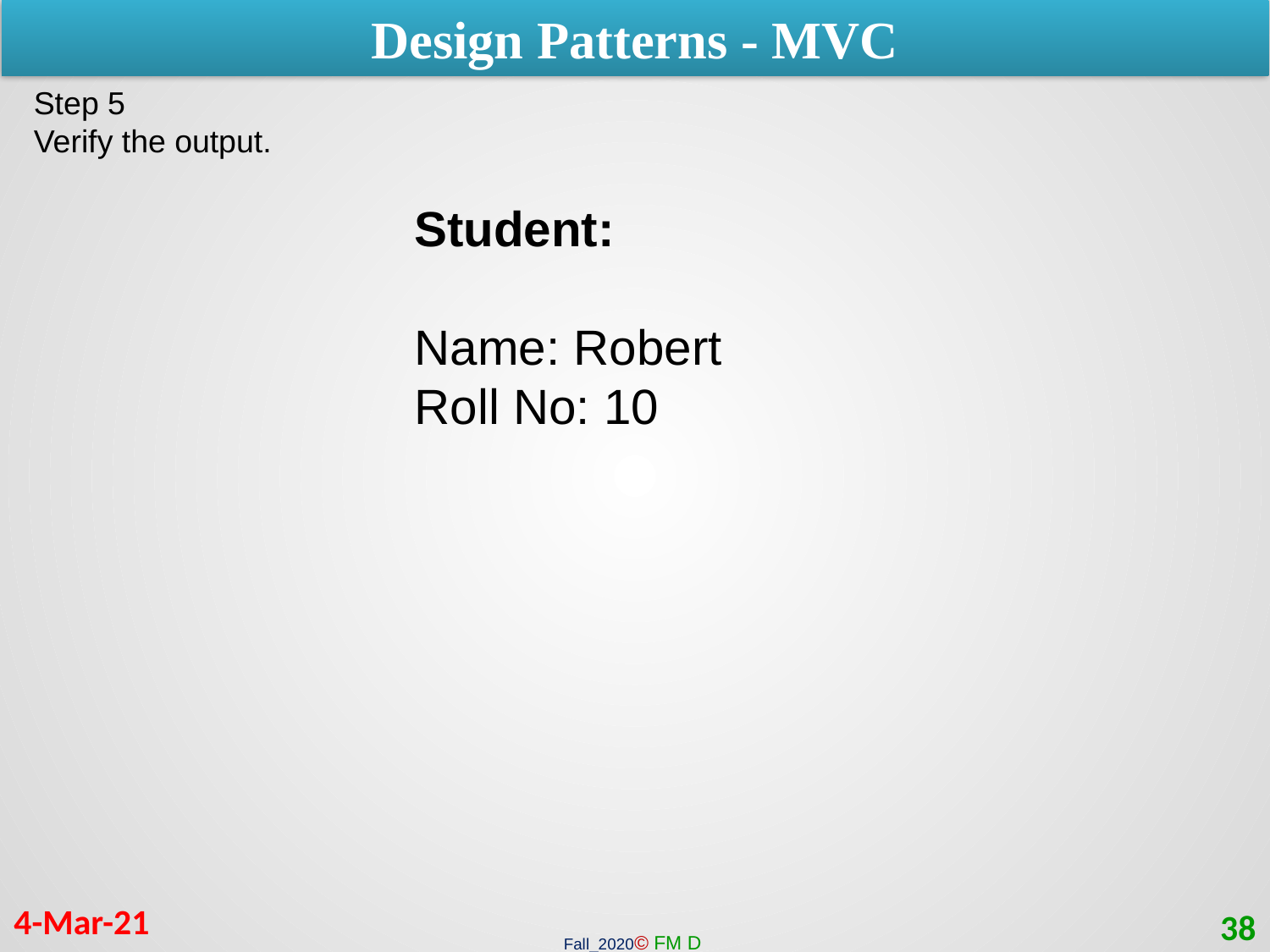

Design Patterns - MVC
Step 5
Verify the output.

Student:

Name: Robert
Roll No: 10

4-Mar-21
38